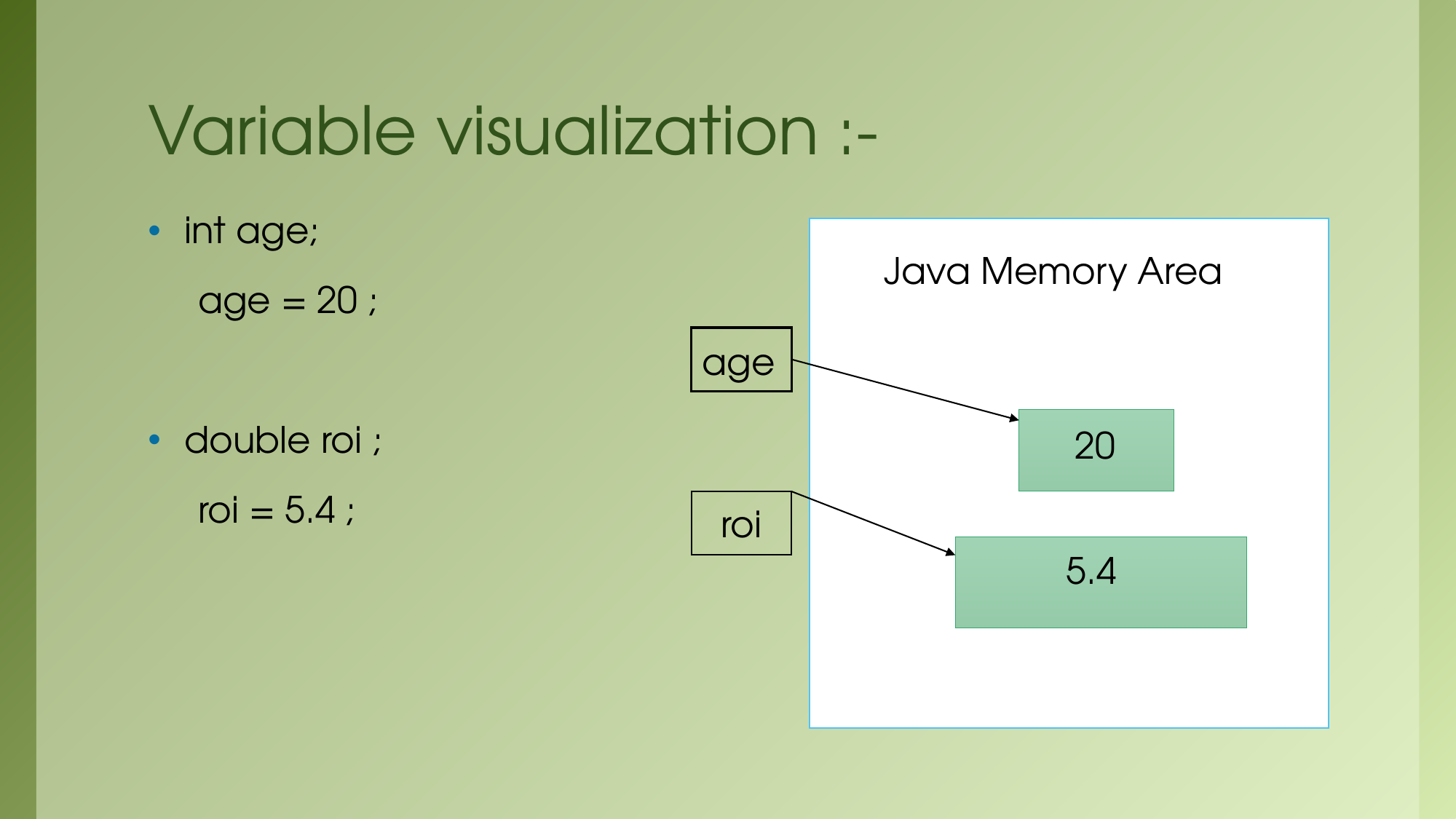

# Variable visualization :-
int age;
     age = 20 ;

double roi ;
     roi = 5.4 ;

Java Memory Area

age

20
roi

5.4